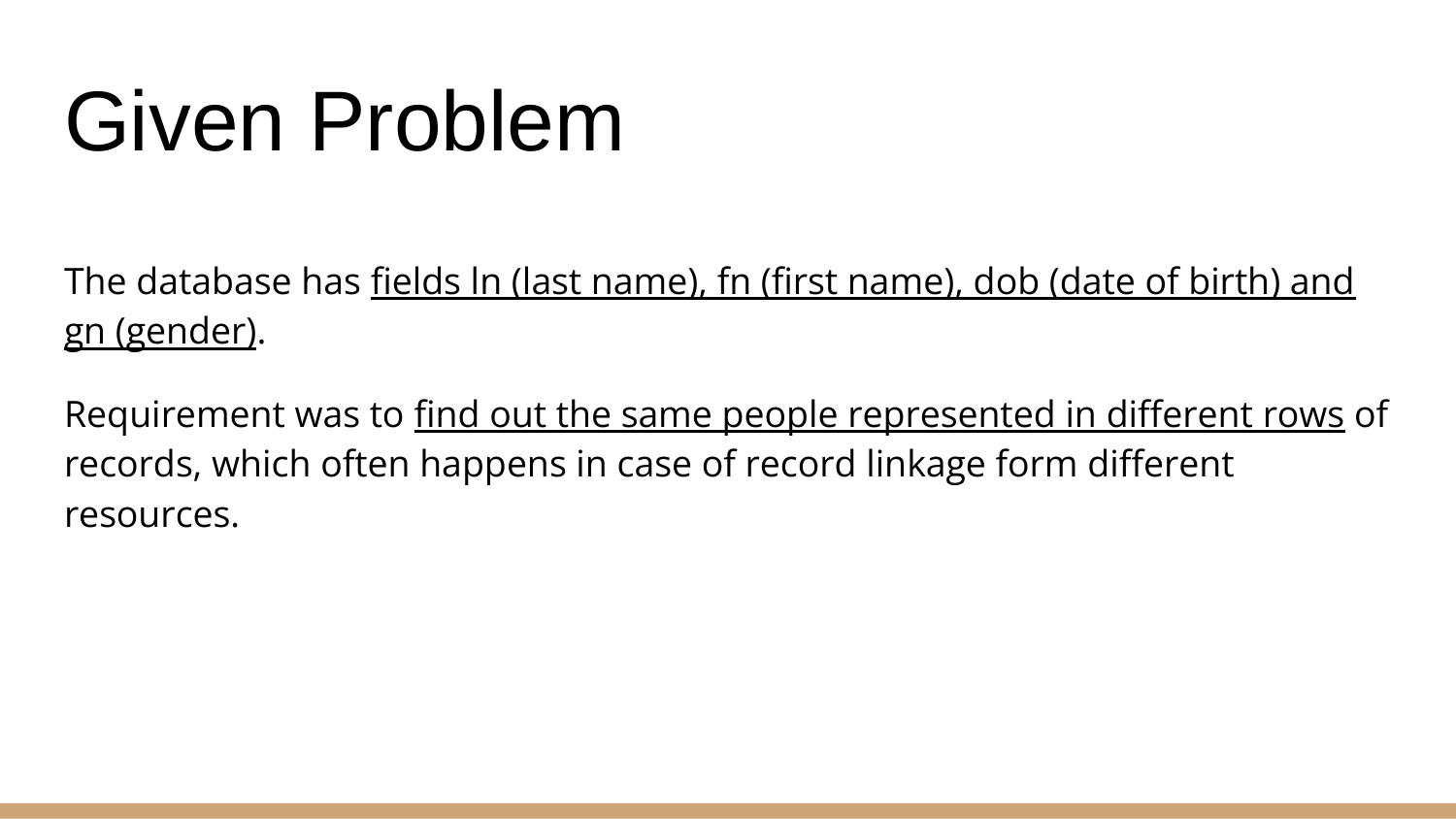

# Given Problem
The database has fields ln (last name), fn (first name), dob (date of birth) and gn (gender).
Requirement was to find out the same people represented in different rows of records, which often happens in case of record linkage form different resources.